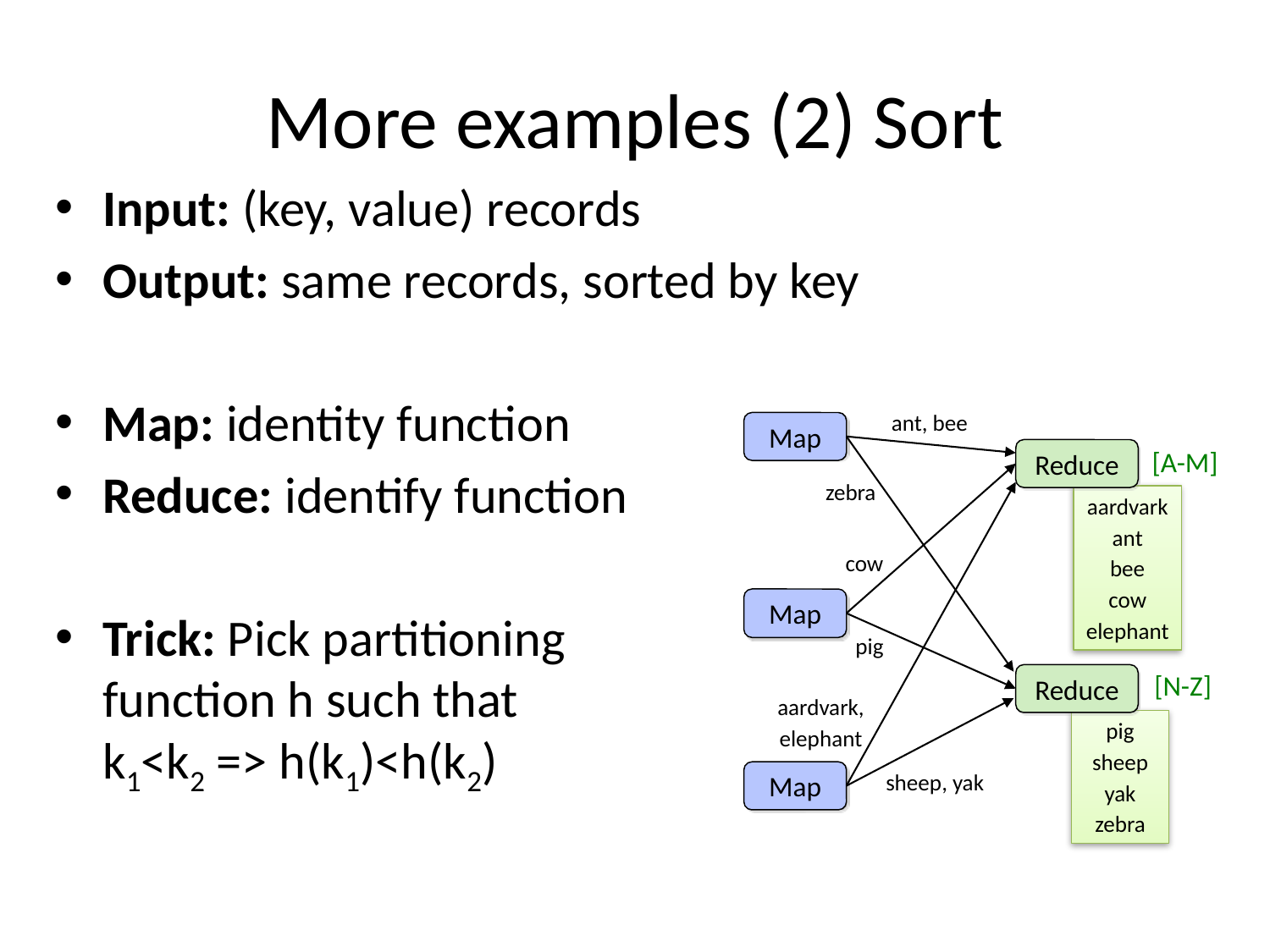

# More examples (2) Sort
Input: (key, value) records
Output: same records, sorted by key

Map: identity function
Reduce: identify function

Trick: Pick partitioning
function h such that
k1<k2 => h(k1)<h(k2)
ant, bee
Map
[A-M]
Reduce
zebra
aardvark
ant
bee
cow
elephant
cow
Map
pig
[N-Z]
Reduce
aardvark,
elephant
pig
sheep
yak
zebra
sheep, yak
Map